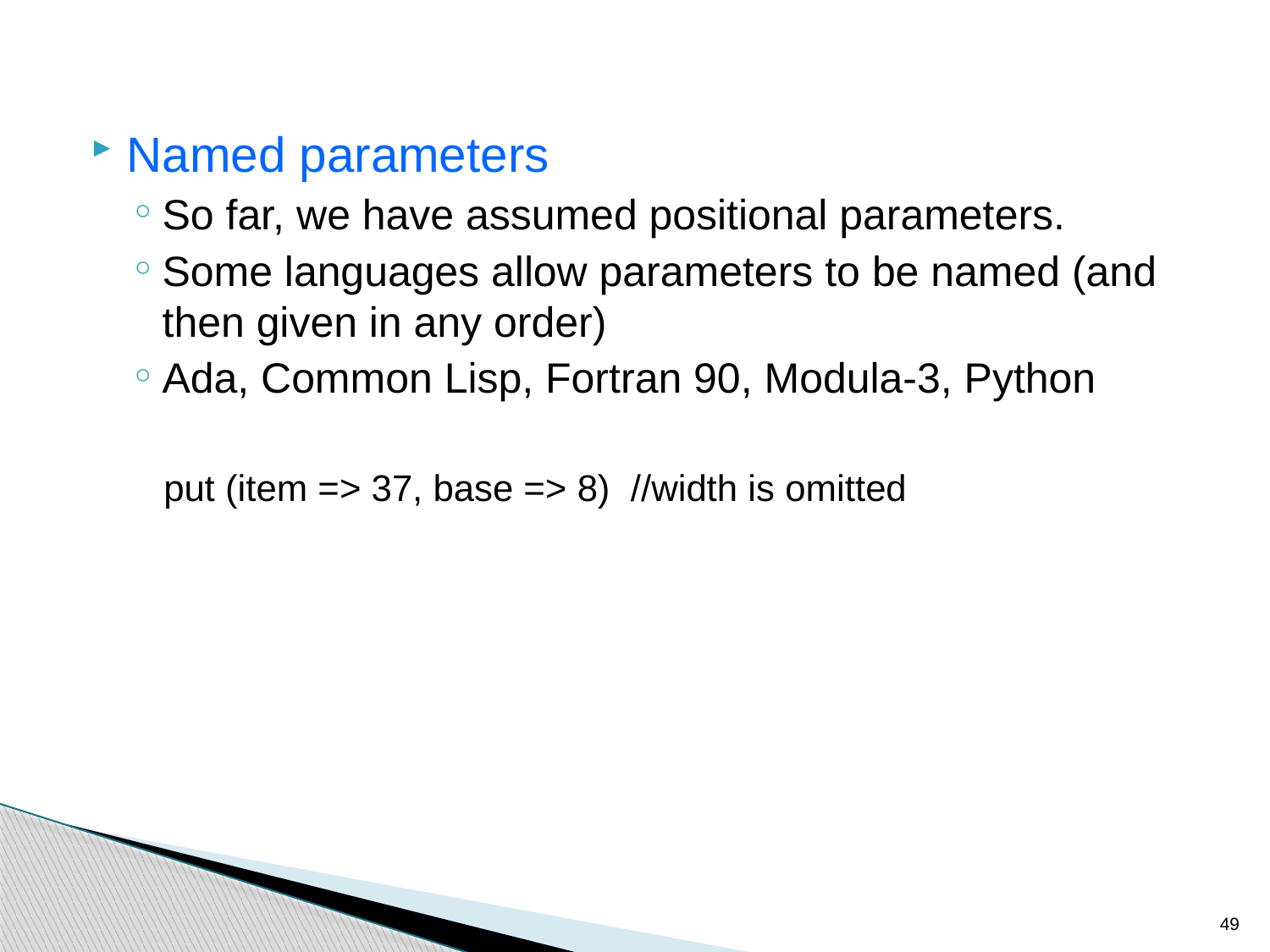

Named parameters
So far, we have assumed positional parameters.
Some languages allow parameters to be named (and then given in any order)
Ada, Common Lisp, Fortran 90, Modula-3, Python

put (item => 37, base => 8)  //width is omitted
49